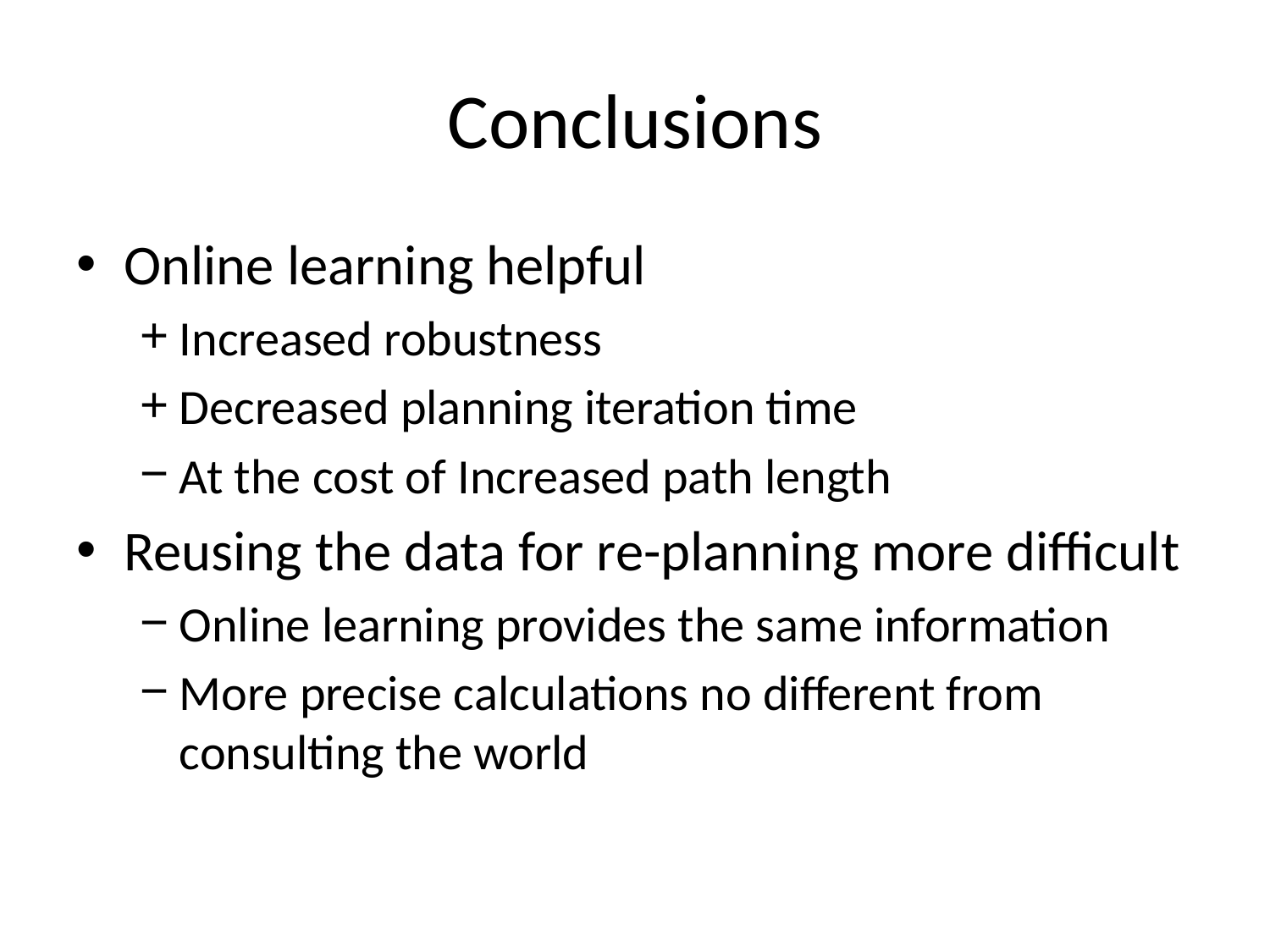

# Conclusions
Online learning helpful
Increased robustness
Decreased planning iteration time
At the cost of Increased path length
Reusing the data for re-planning more difficult
Online learning provides the same information
More precise calculations no different from consulting the world